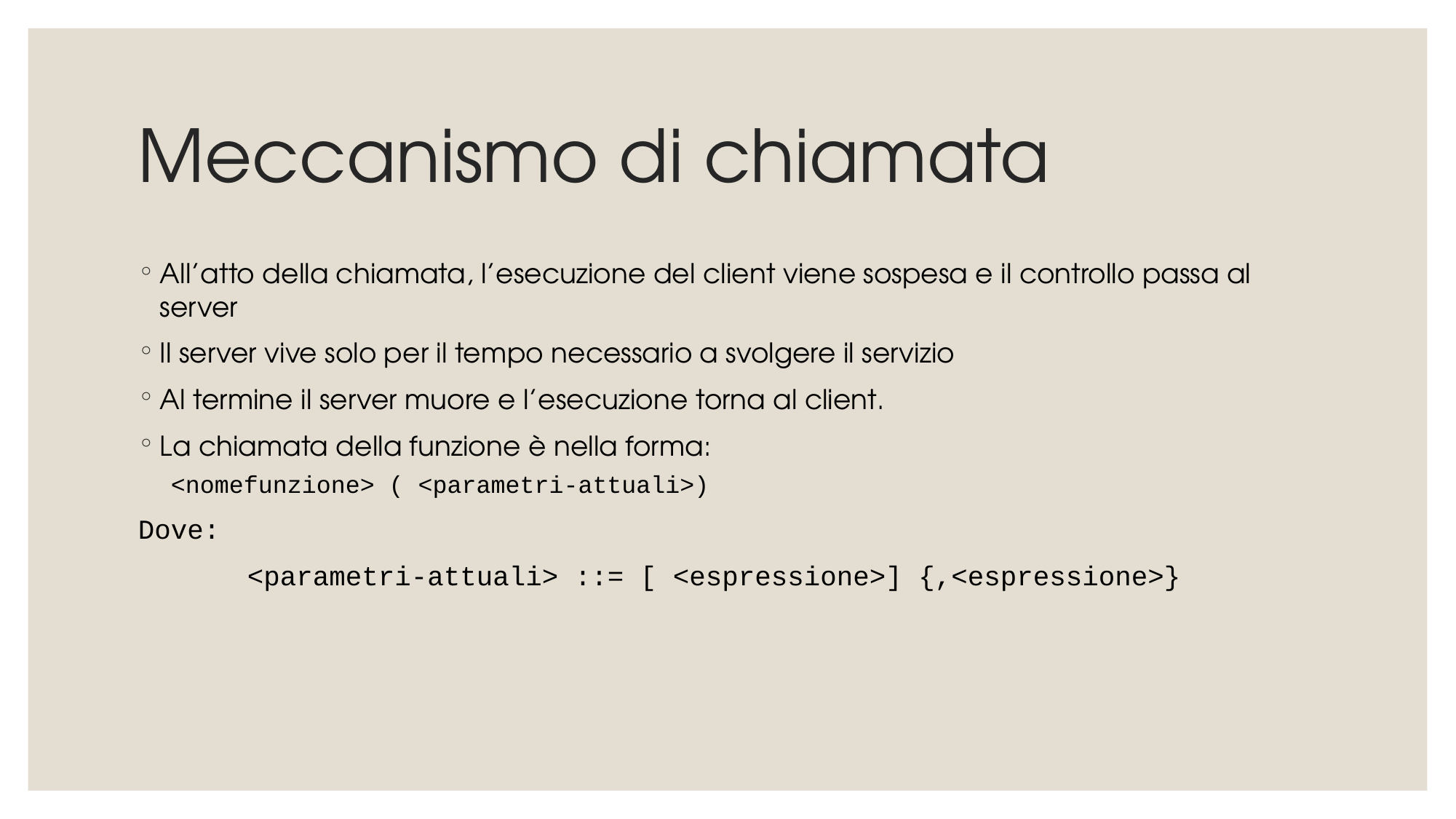

# Meccanismo di chiamata
All’atto della chiamata, l’esecuzione del client viene sospesa e il controllo passa al server
Il server vive solo per il tempo necessario a svolgere il servizio
Al termine il server muore e l’esecuzione torna al client.
La chiamata della funzione è nella forma:
<nomefunzione> ( <parametri-attuali>)
Dove:
	<parametri-attuali> ::= [ <espressione>] {,<espressione>}